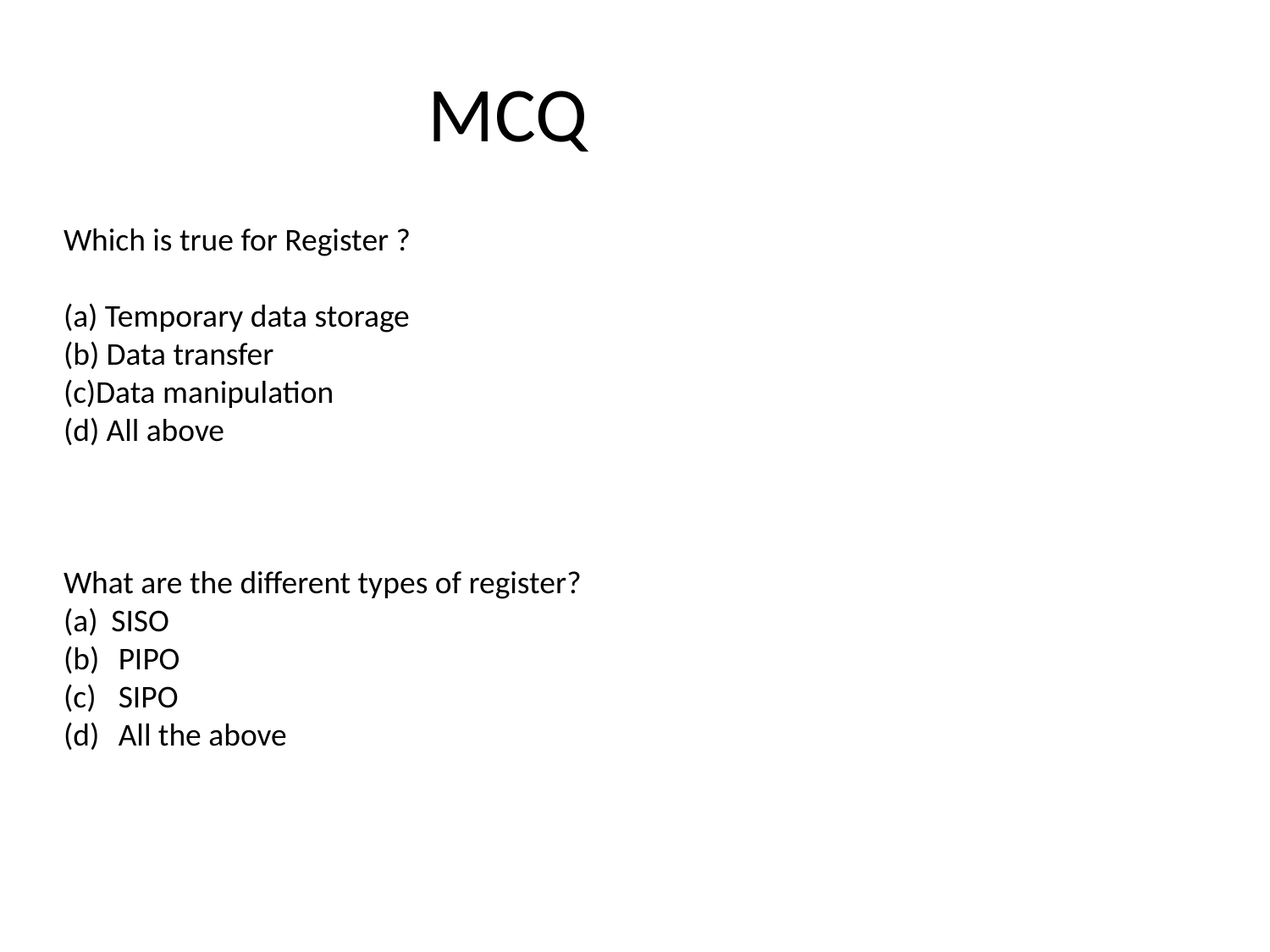

# MCQ
Which is true for Register ?

(a) Temporary data storage
(b) Data transfer
(c)Data manipulation
(d) All above

What are the different types of register?
SISO
 PIPO
 SIPO
 All the above